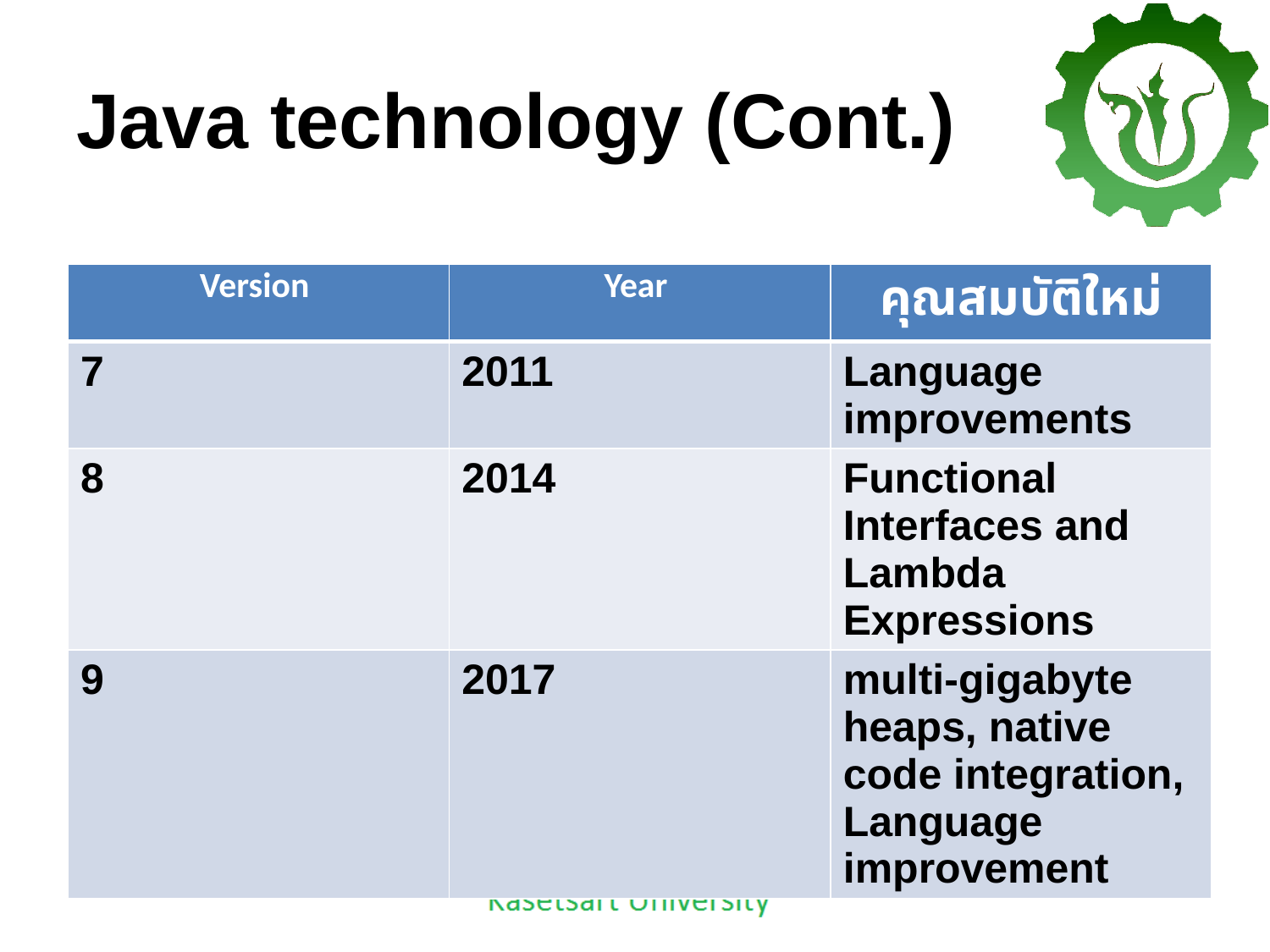

# Java technology (Cont.)

| Version | Year | คุณสมบัติใหม่ |
| --- | --- | --- |
| 7 | 2011 | Language improvements |
| 8 | 2014 | Functional Interfaces and Lambda Expressions |
| 9 | 2017 | multi-gigabyte heaps, native code integration, Language improvement |